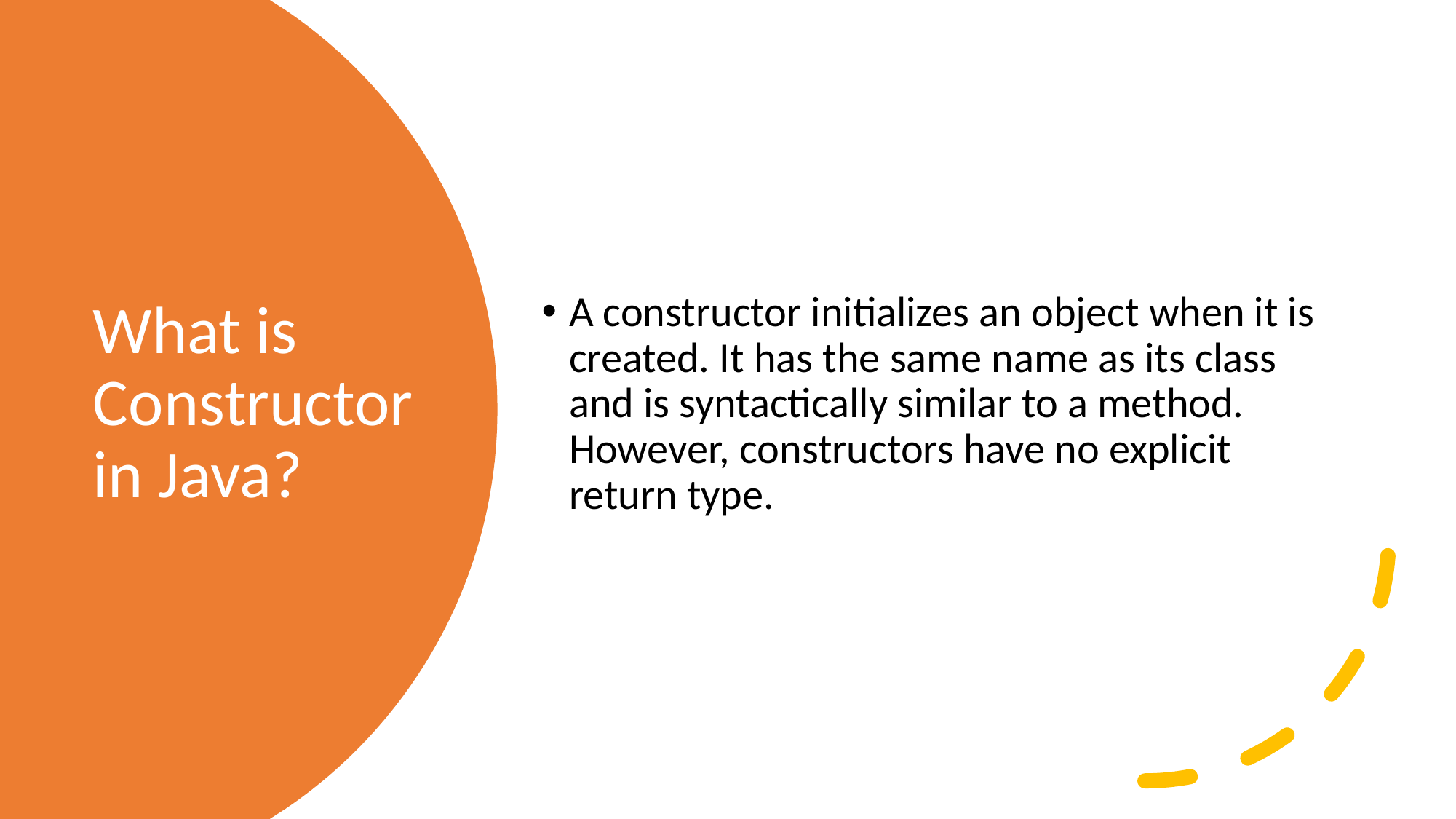

A constructor initializes an object when it is created. It has the same name as its class and is syntactically similar to a method. However, constructors have no explicit return type.
# What is Constructor in Java?